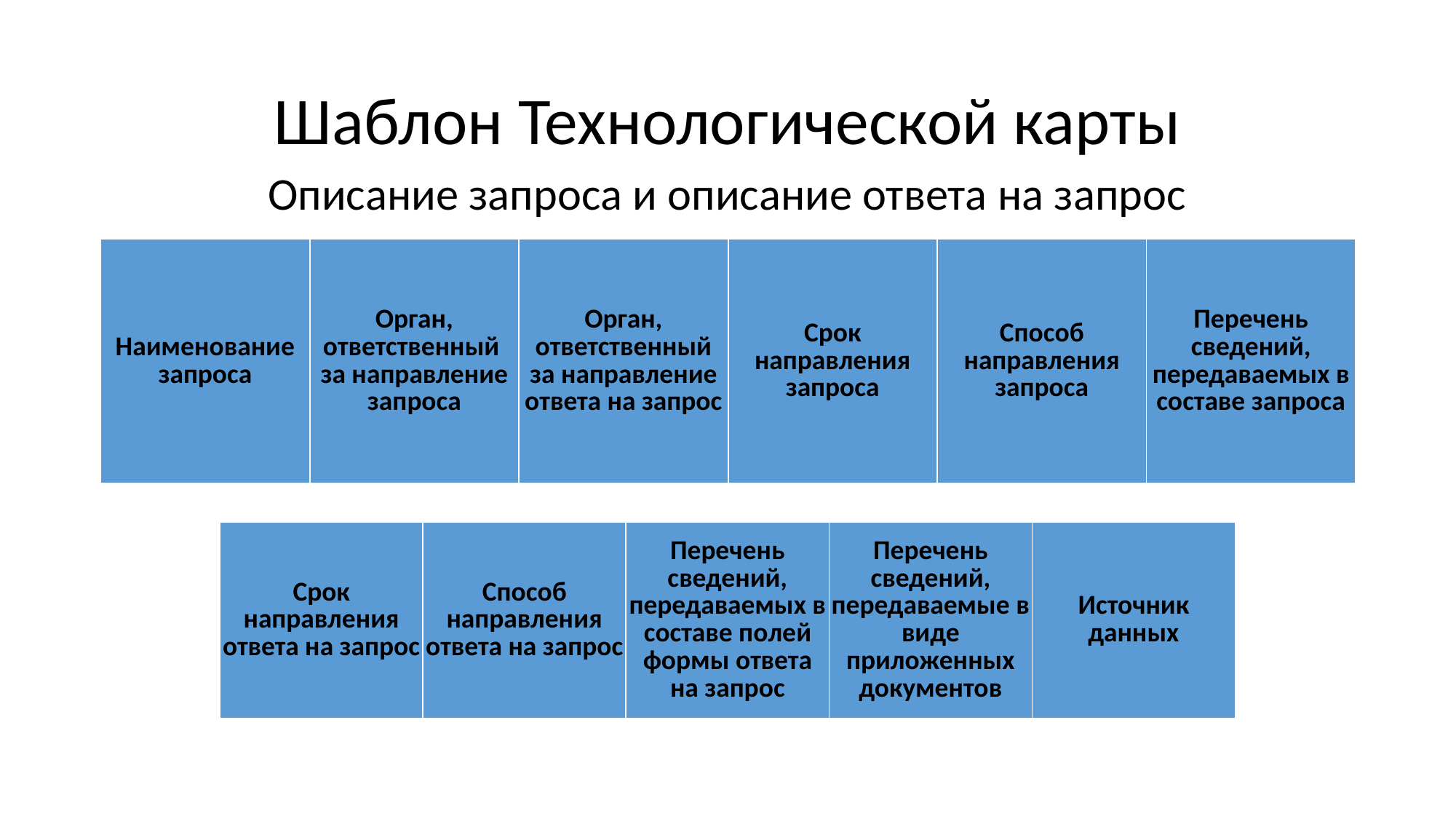

# Шаблон Технологической карты
Описание запроса и описание ответа на запрос
| Наименование запроса | Орган, ответственный за направление запроса | Орган, ответственный за направление ответа на запрос | Срок направления запроса | Способ направления запроса | Перечень сведений, передаваемых в составе запроса |
| --- | --- | --- | --- | --- | --- |
| Срок направления ответа на запрос | Способ направления ответа на запрос | Перечень сведений, передаваемых в составе полей формы ответа на запрос | Перечень сведений, передаваемые в виде приложенных документов | Источник данных |
| --- | --- | --- | --- | --- |